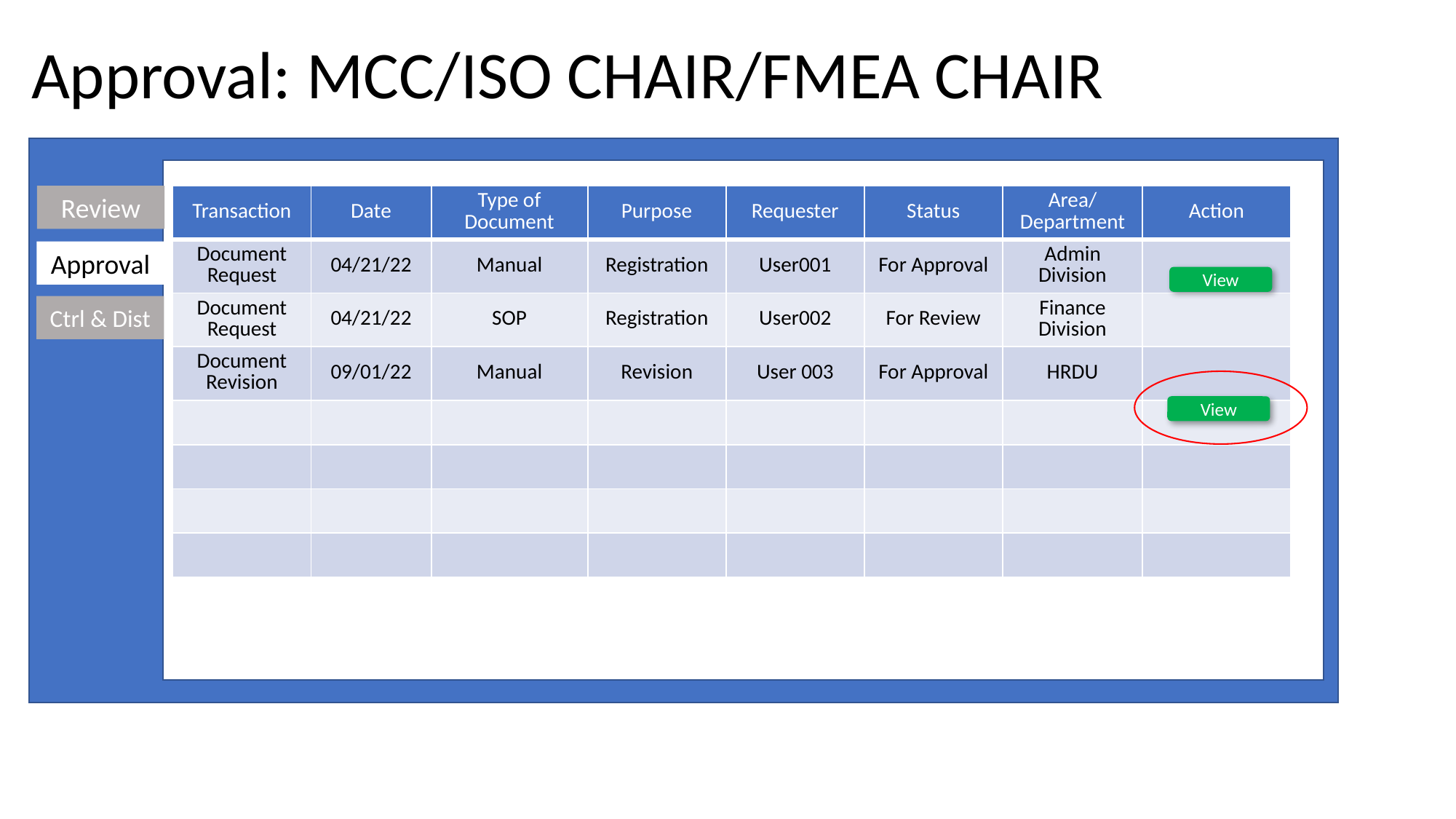

Approval: MCC/ISO CHAIR/FMEA CHAIR

Review
| Transaction | Date | Type of Document | Purpose | Requester | Status | Area/ Department | Action |
| --- | --- | --- | --- | --- | --- | --- | --- |
| Document Request | 04/21/22 | Manual | Registration | User001 | For Approval | Admin Division |  |
| Document Request | 04/21/22 | SOP | Registration | User002 | For Review | Finance Division |  |
| Document Revision | 09/01/22 | Manual | Revision | User 003 | For Approval | HRDU |  |
|  |  |  |  |  |  |  |  |
|  |  |  |  |  |  |  |  |
|  |  |  |  |  |  |  |  |
|  |  |  |  |  |  |  |  |
Approval
View
Ctrl & Dist

View